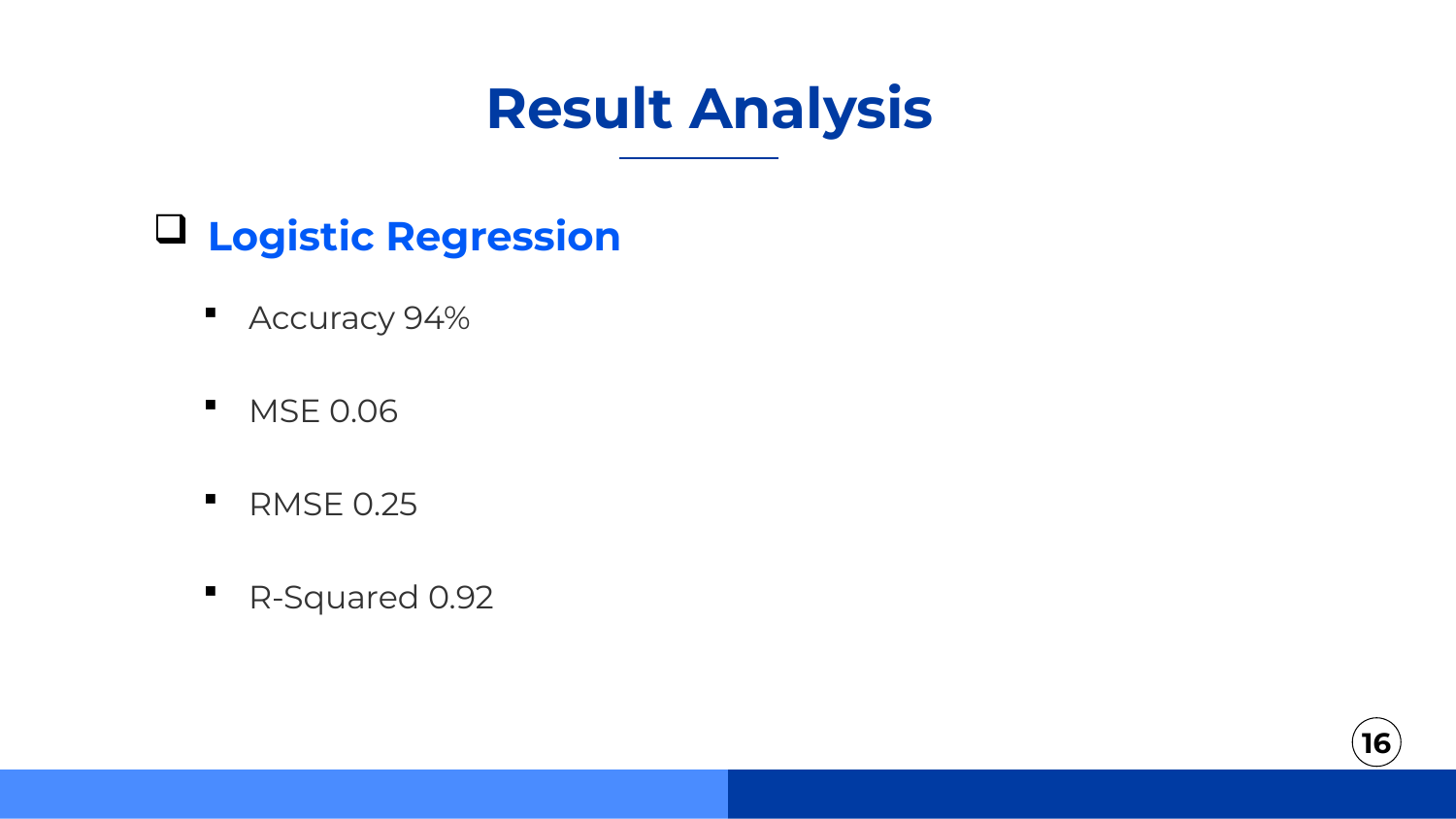

# Result Analysis
Logistic Regression
Accuracy 94%
MSE 0.06
RMSE 0.25
R-Squared 0.92
16